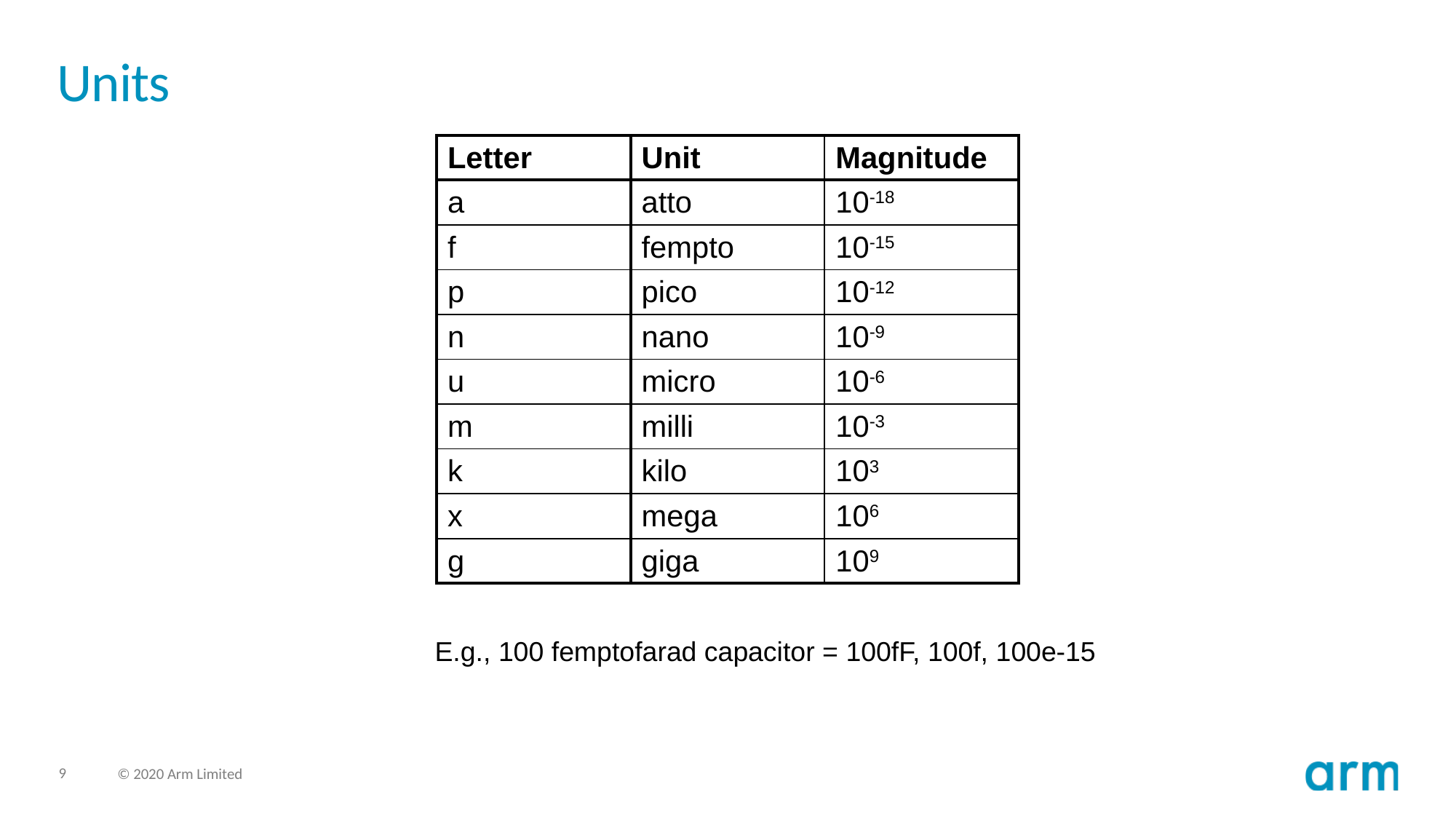

# Units
| Letter | Unit | Magnitude |
| --- | --- | --- |
| a | atto | 10-18 |
| f | fempto | 10-15 |
| p | pico | 10-12 |
| n | nano | 10-9 |
| u | micro | 10-6 |
| m | milli | 10-3 |
| k | kilo | 103 |
| x | mega | 106 |
| g | giga | 109 |
E.g., 100 femptofarad capacitor = 100fF, 100f, 100e-15